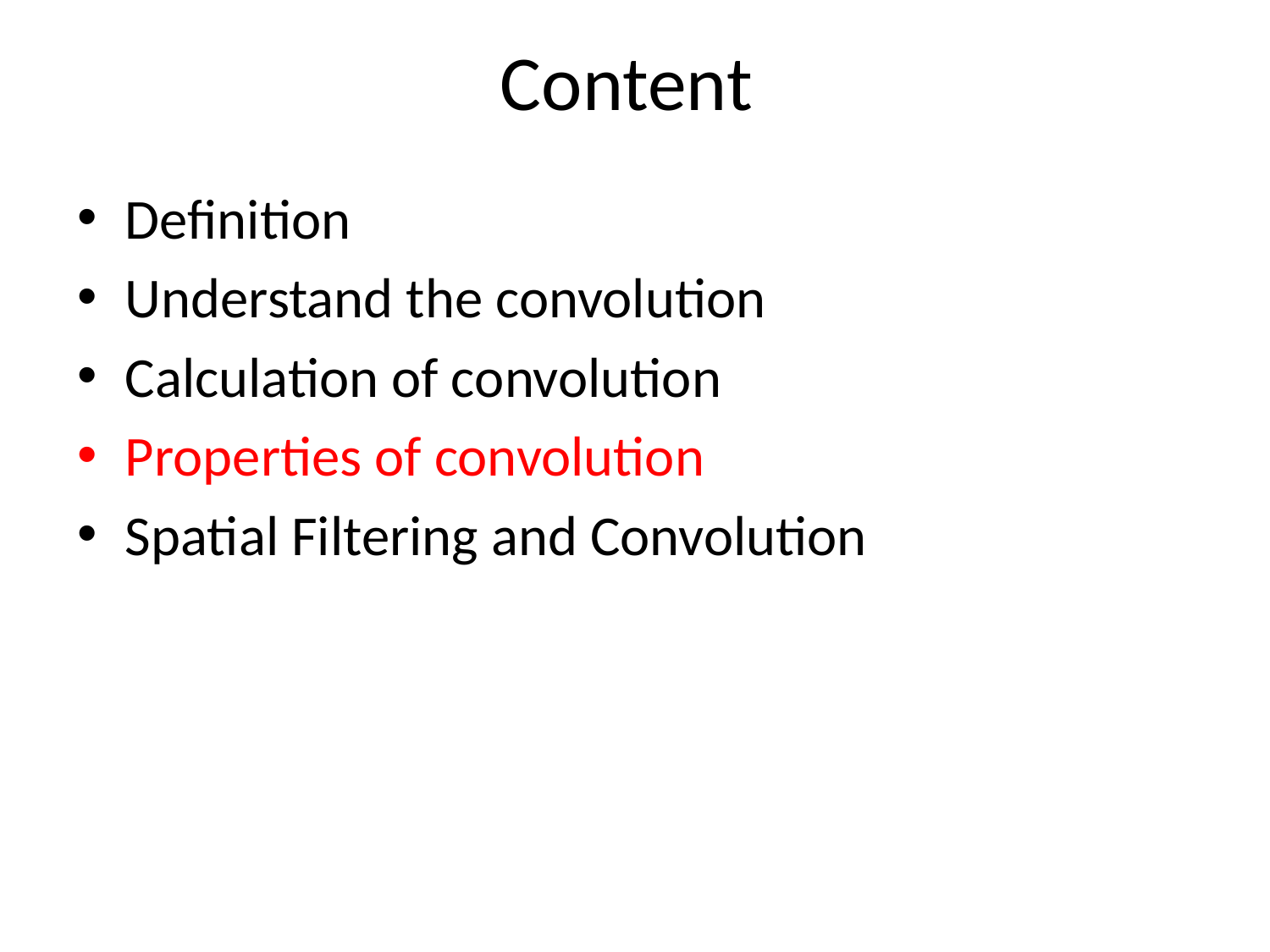

# Content
Definition
Understand the convolution
Calculation of convolution
Properties of convolution
Spatial Filtering and Convolution